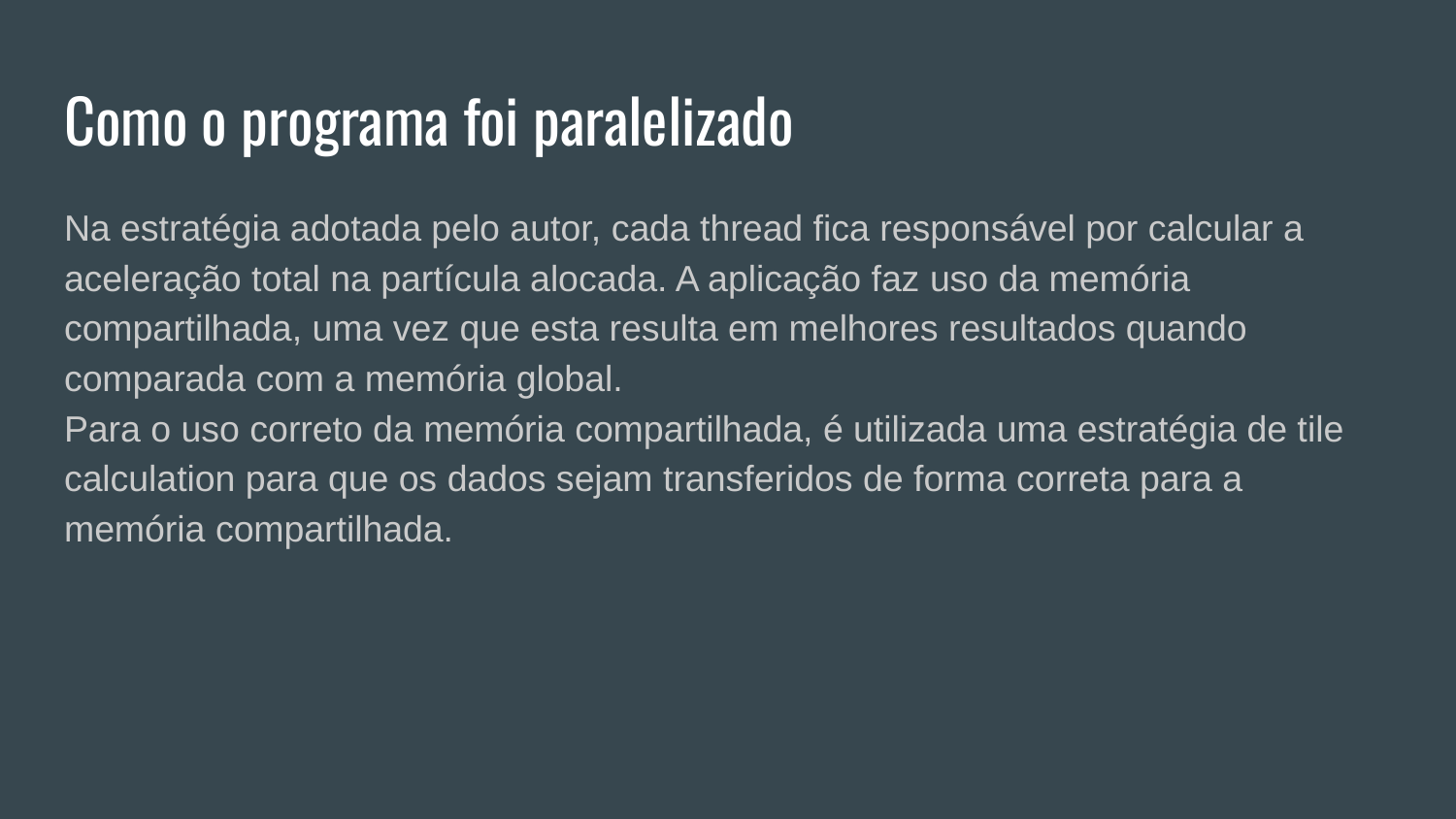

# Como o programa foi paralelizado
Na estratégia adotada pelo autor, cada thread fica responsável por calcular a aceleração total na partícula alocada. A aplicação faz uso da memória compartilhada, uma vez que esta resulta em melhores resultados quando comparada com a memória global.
Para o uso correto da memória compartilhada, é utilizada uma estratégia de tile calculation para que os dados sejam transferidos de forma correta para a memória compartilhada.